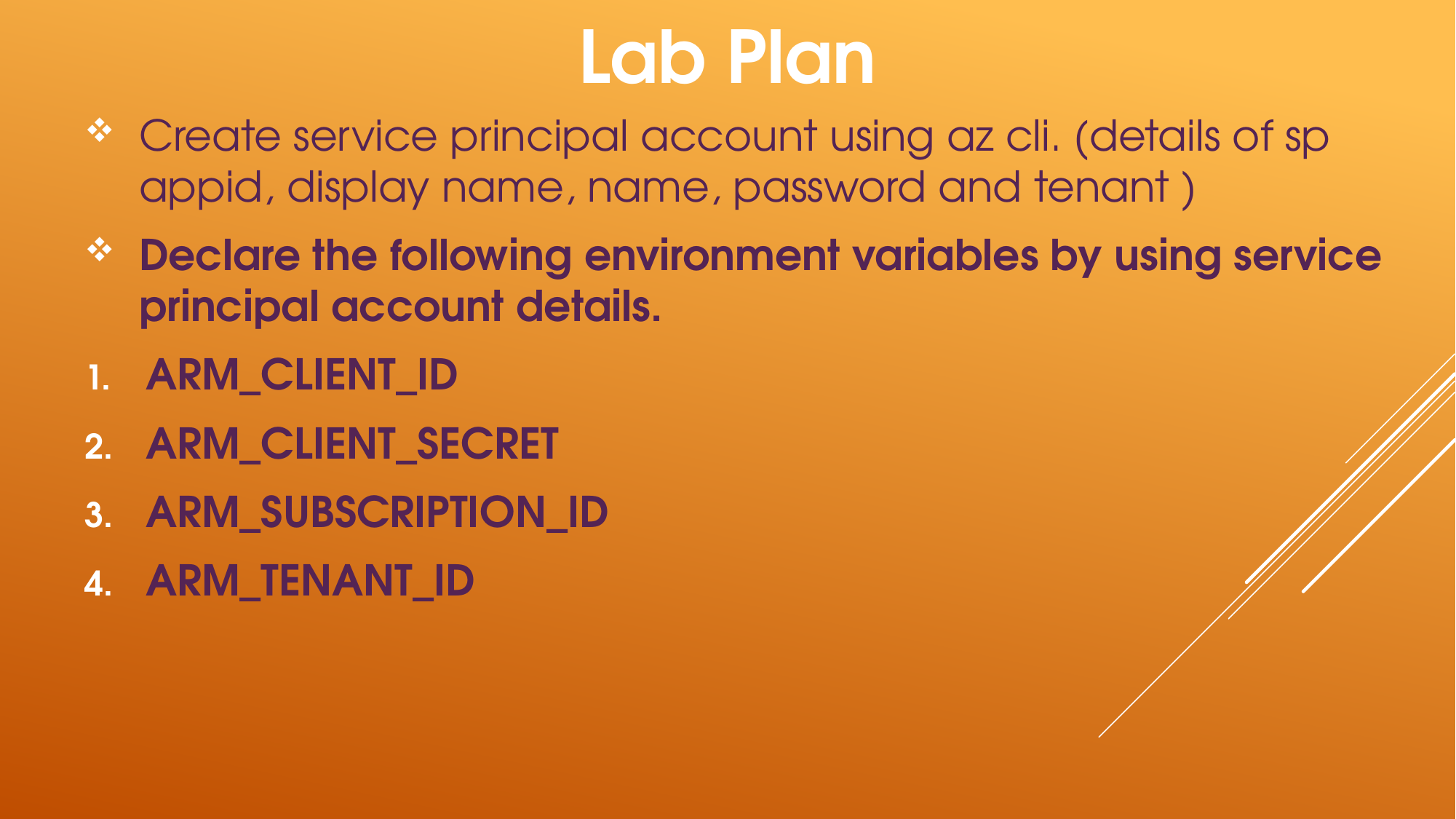

# Lab Plan
Create service principal account using az cli. (details of sp appid, display name, name, password and tenant )
Declare the following environment variables by using service principal account details.
ARM_CLIENT_ID
ARM_CLIENT_SECRET
ARM_SUBSCRIPTION_ID
ARM_TENANT_ID